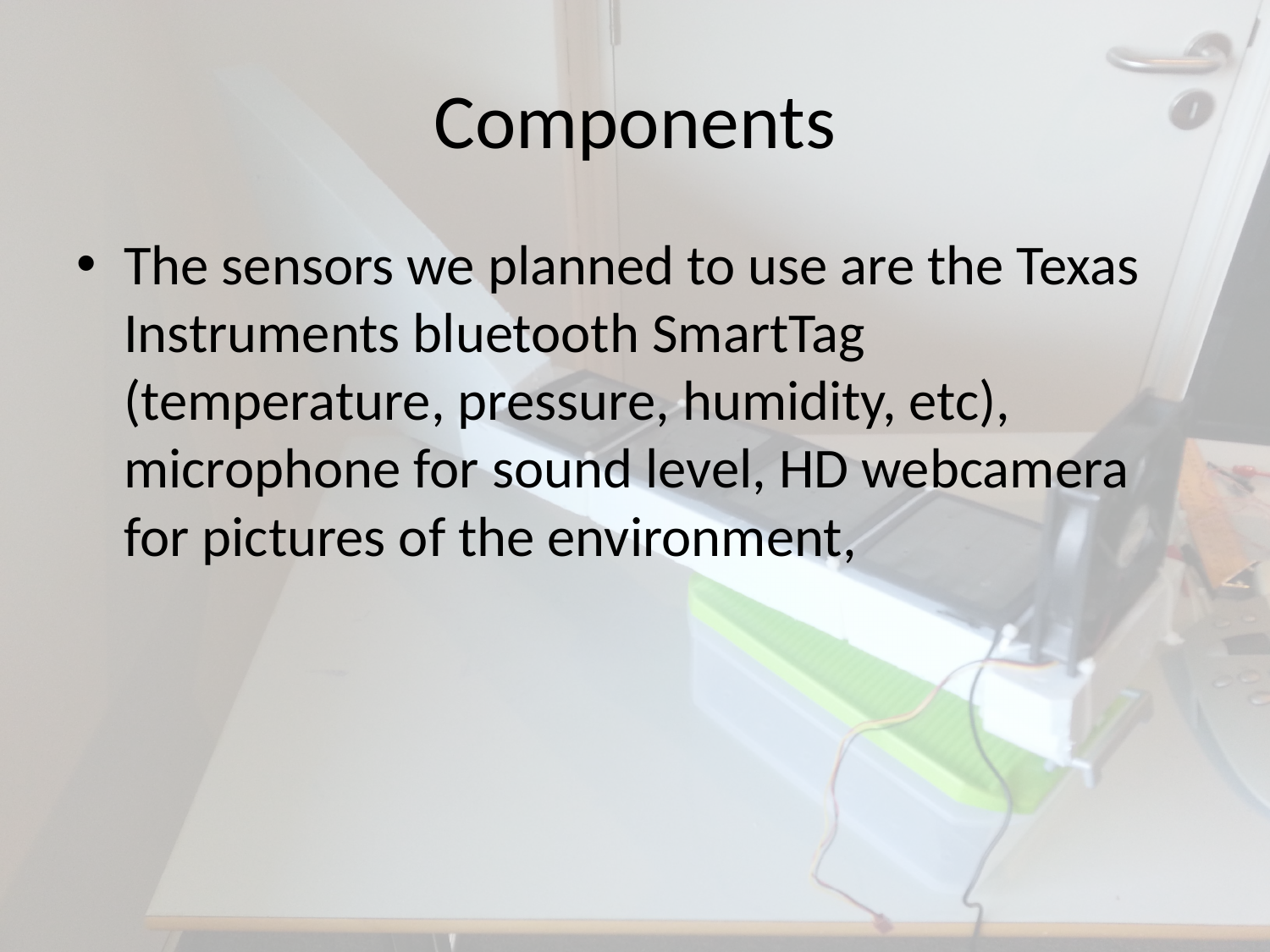

# Components
The sensors we planned to use are the Texas Instruments bluetooth SmartTag (temperature, pressure, humidity, etc), microphone for sound level, HD webcamera for pictures of the environment,